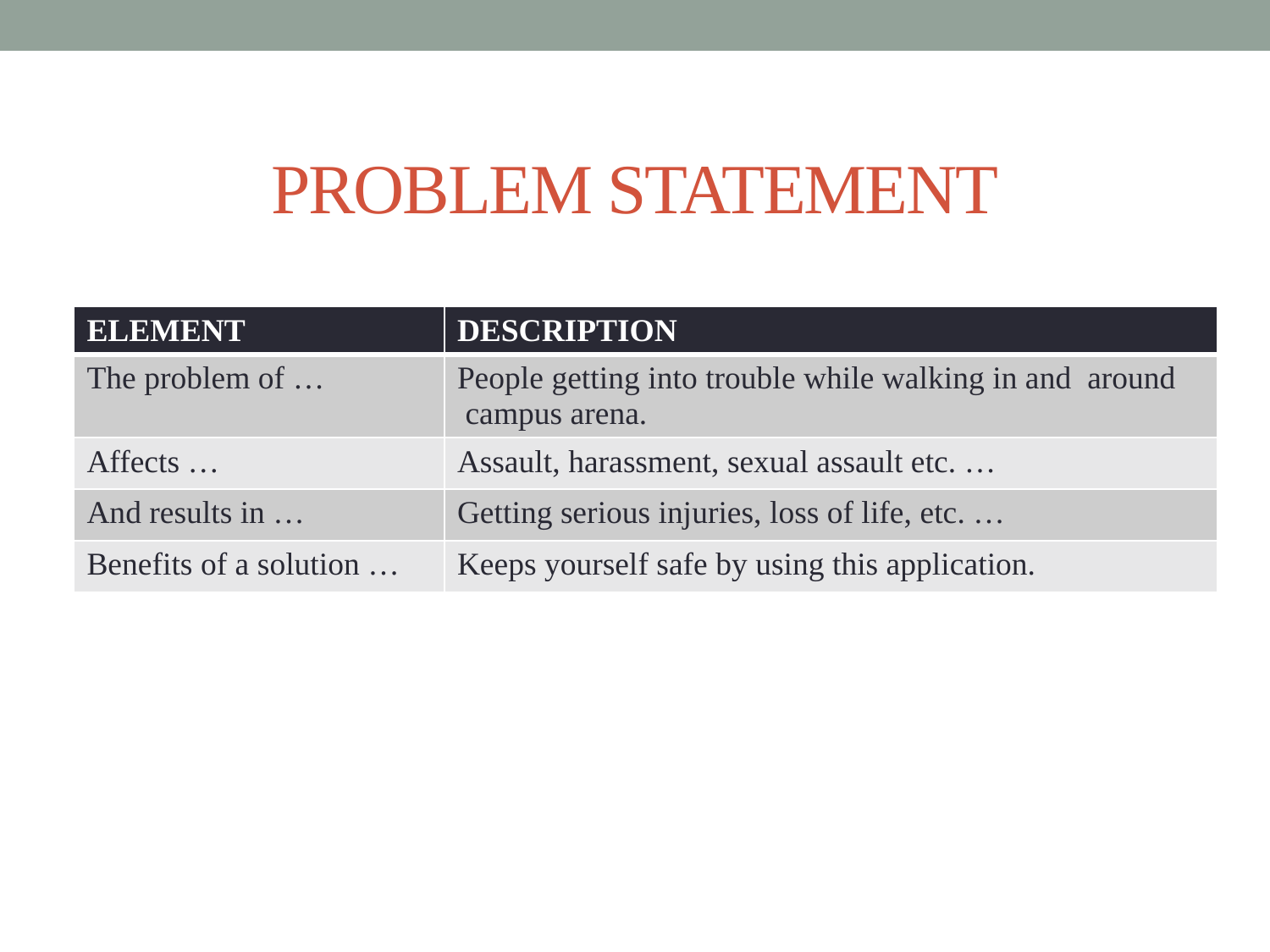

# PROBLEM STATEMENT
| ELEMENT | DESCRIPTION |
| --- | --- |
| The problem of … | People getting into trouble while walking in and around campus arena. |
| Affects … | Assault, harassment, sexual assault etc. … |
| And results in … | Getting serious injuries, loss of life, etc. … |
| Benefits of a solution … | Keeps yourself safe by using this application. |